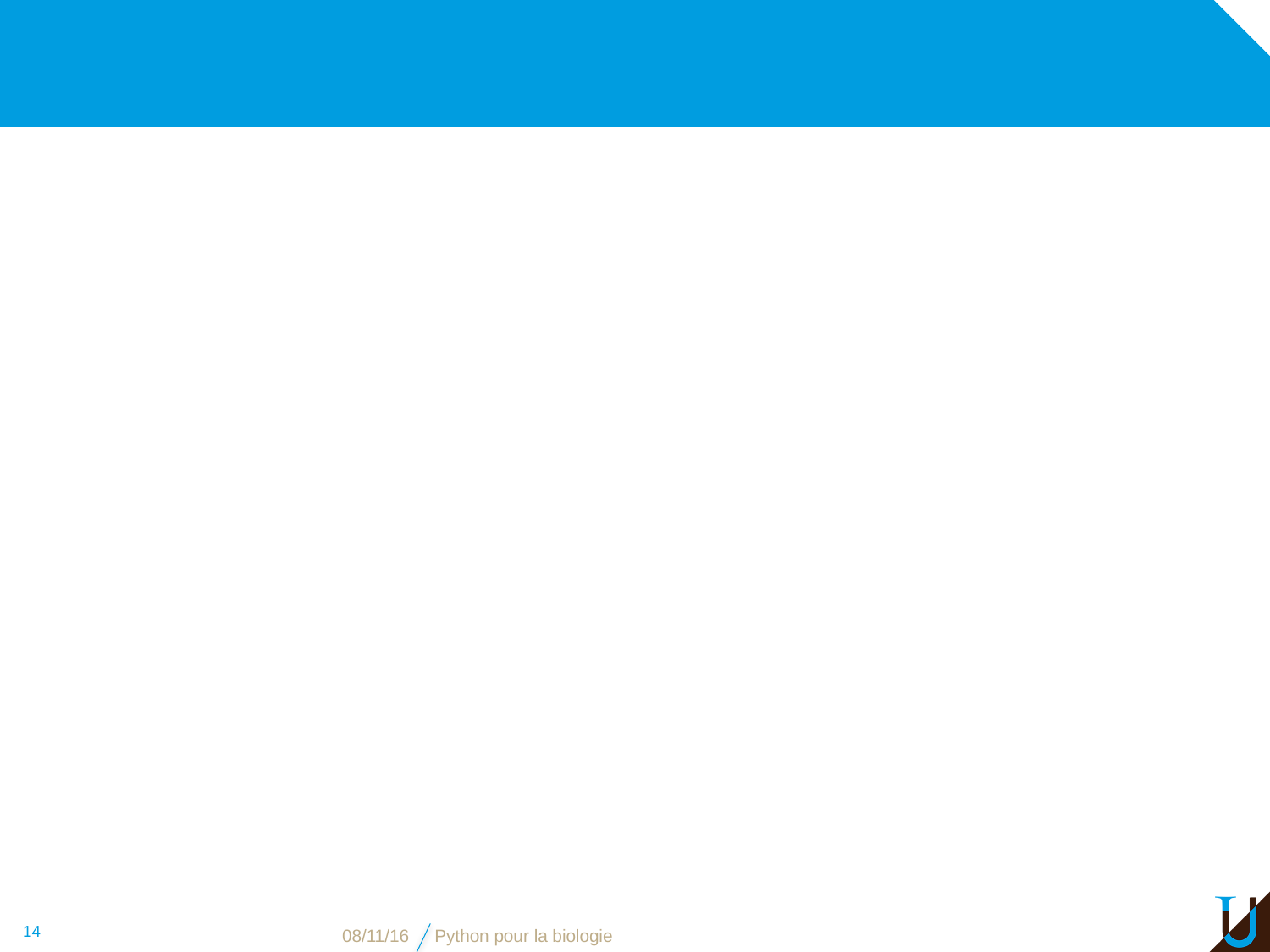

#

14
08/11/16
Python pour la biologie